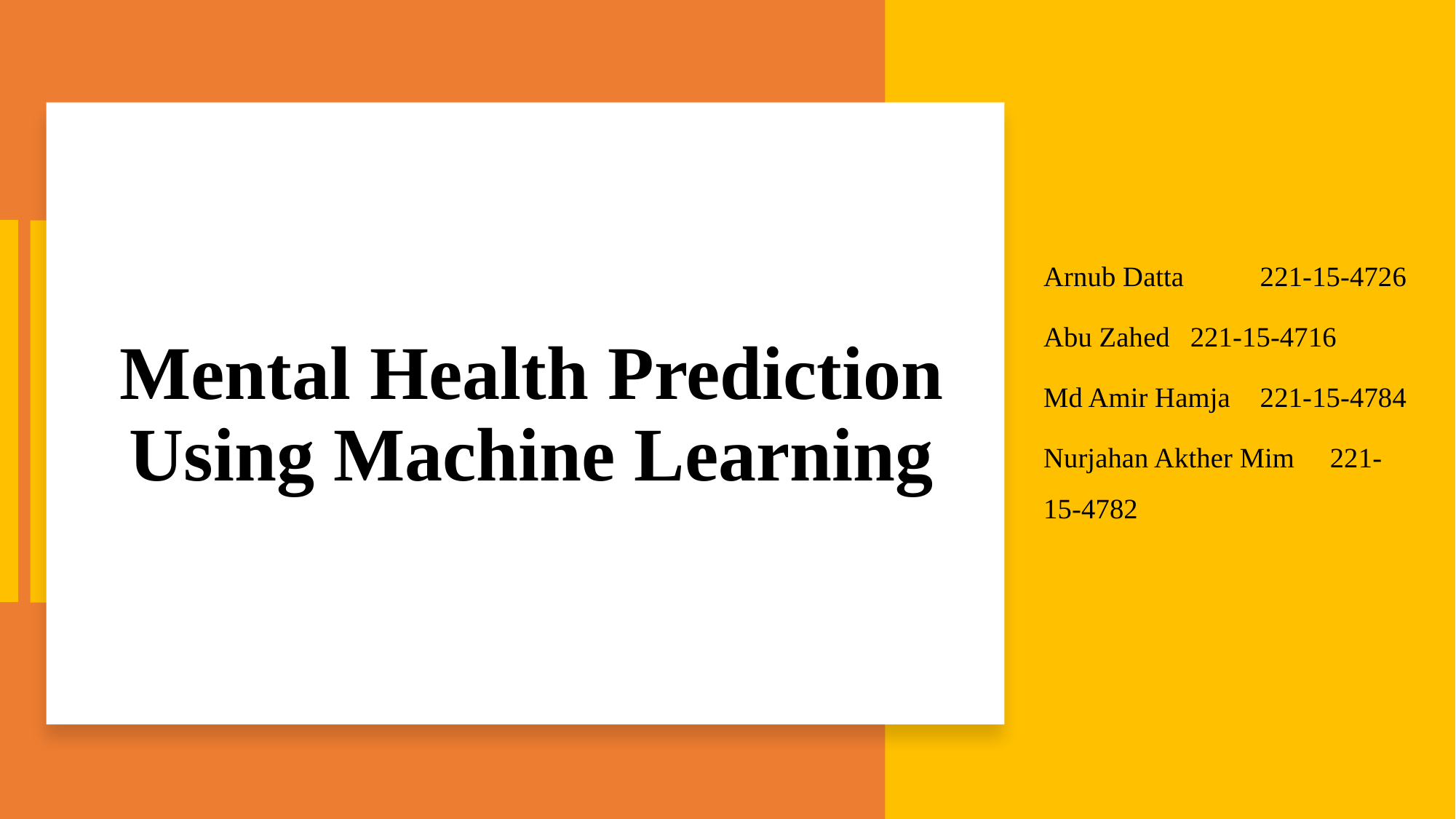

# Mental Health Prediction Using Machine Learning
Arnub Datta 	 221-15-4726
Abu Zahed		 221-15-4716
Md Amir Hamja	 221-15-4784
Nurjahan Akther Mim	 221-15-4782